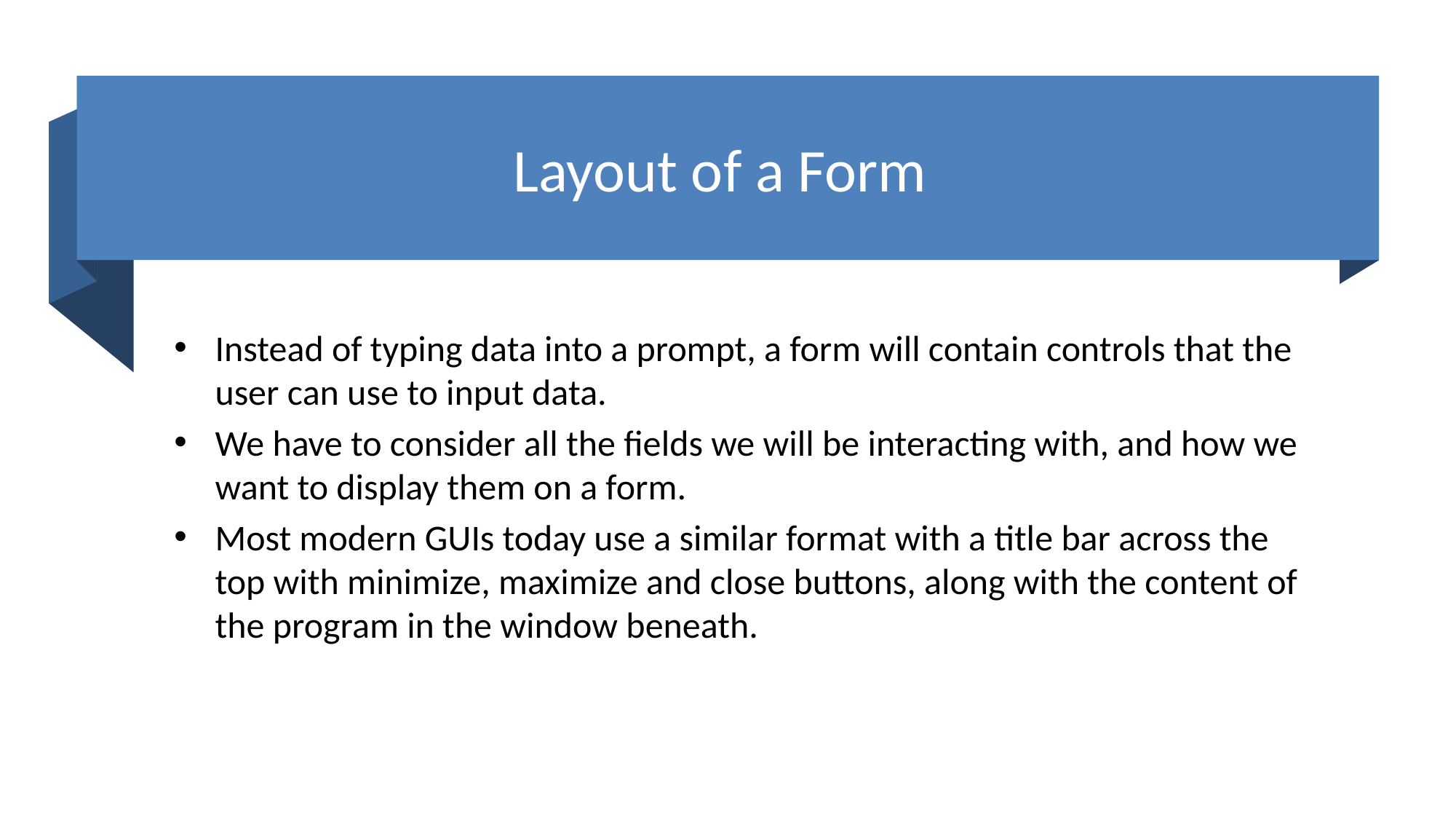

# Layout of a Form

Instead of typing data into a prompt, a form will contain controls that the user can use to input data.
We have to consider all the fields we will be interacting with, and how we want to display them on a form.
Most modern GUIs today use a similar format with a title bar across the top with minimize, maximize and close buttons, along with the content of the program in the window beneath.